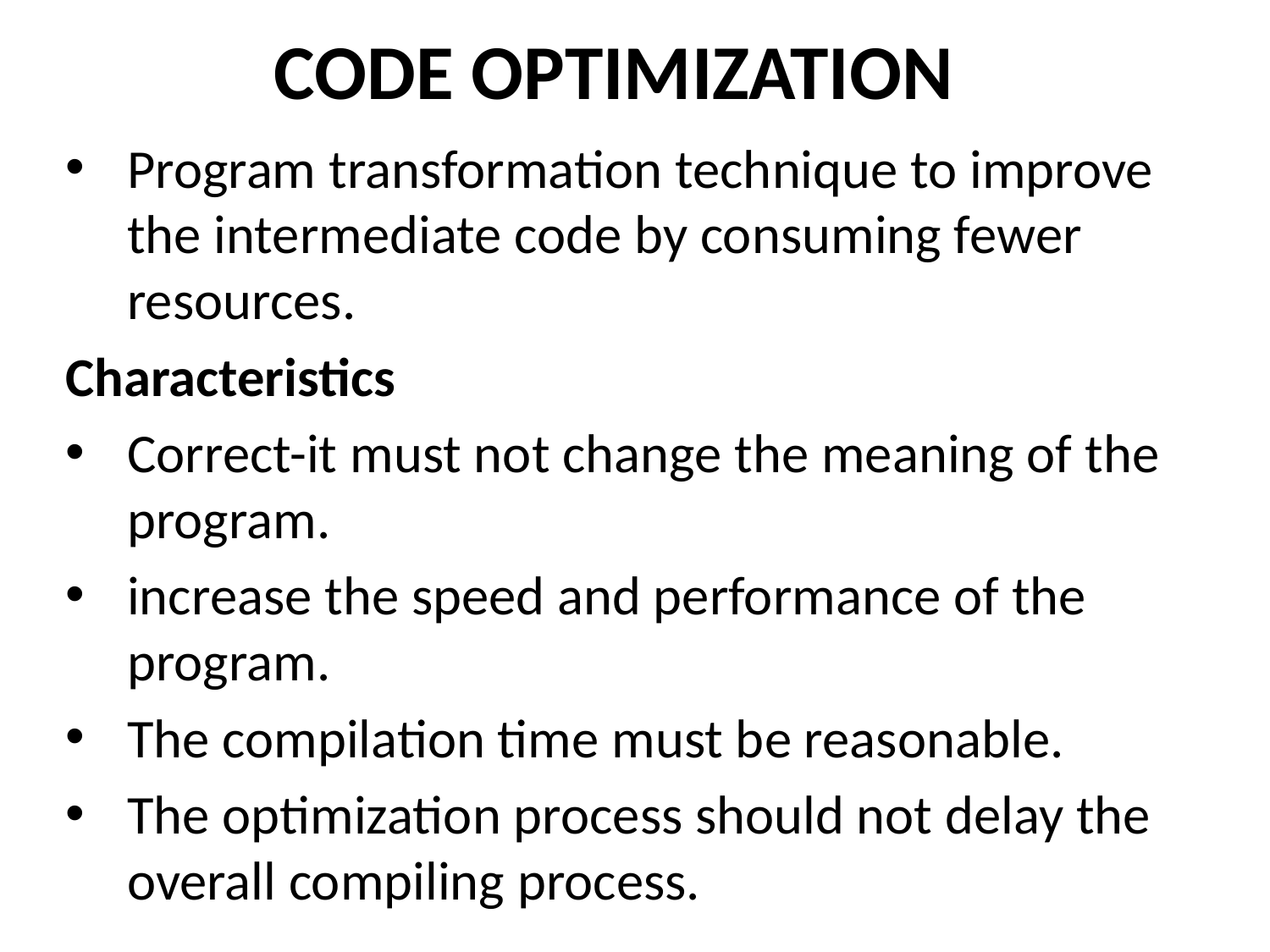

# CODE OPTIMIZATION
Program transformation technique to improve the intermediate code by consuming fewer resources.
Characteristics
Correct-it must not change the meaning of the program.
increase the speed and performance of the program.
The compilation time must be reasonable.
The optimization process should not delay the overall compiling process.